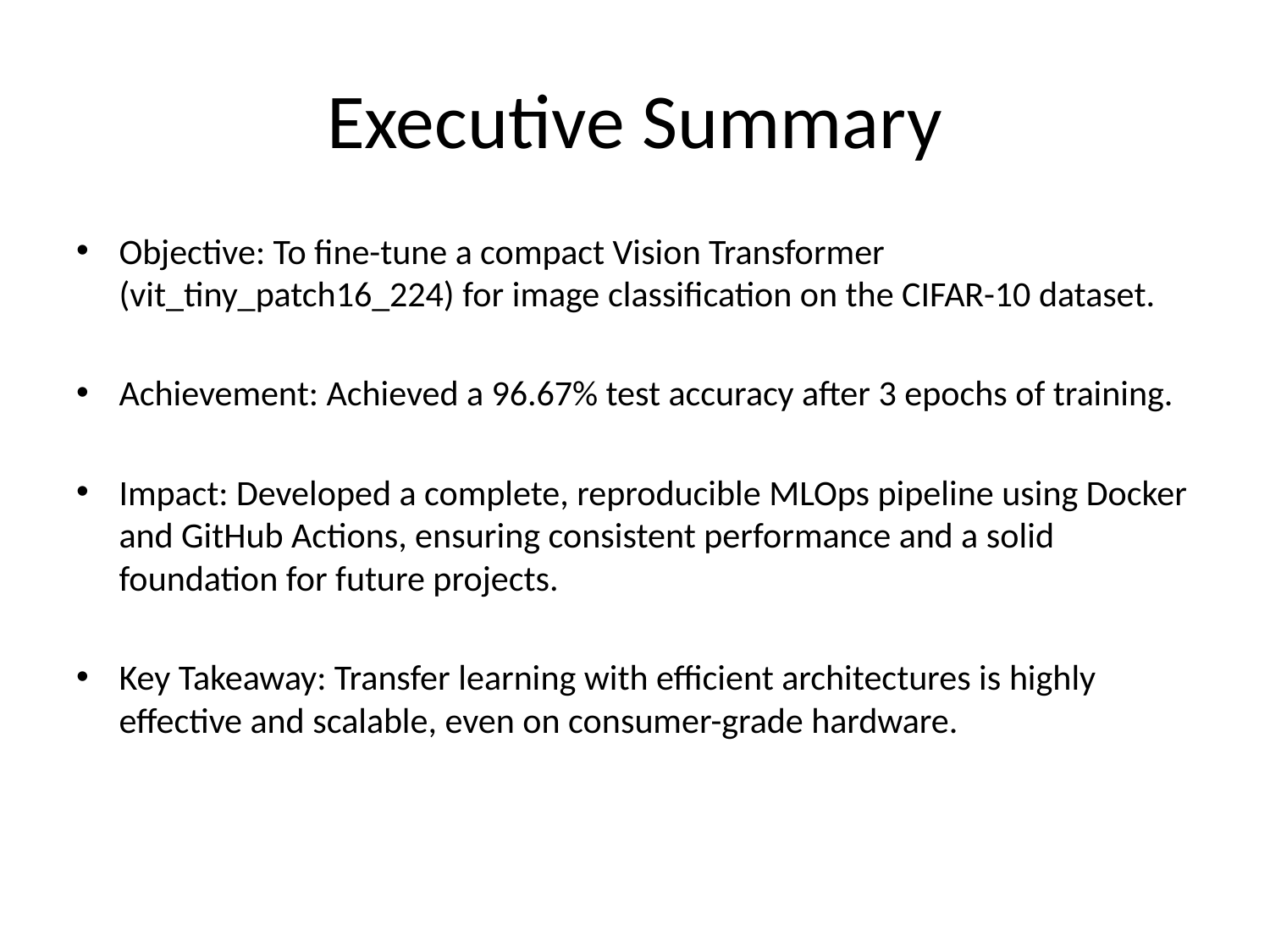

# Executive Summary
Objective: To fine-tune a compact Vision Transformer (vit_tiny_patch16_224) for image classification on the CIFAR-10 dataset.

Achievement: Achieved a 96.67% test accuracy after 3 epochs of training.

Impact: Developed a complete, reproducible MLOps pipeline using Docker and GitHub Actions, ensuring consistent performance and a solid foundation for future projects.

Key Takeaway: Transfer learning with efficient architectures is highly effective and scalable, even on consumer-grade hardware.